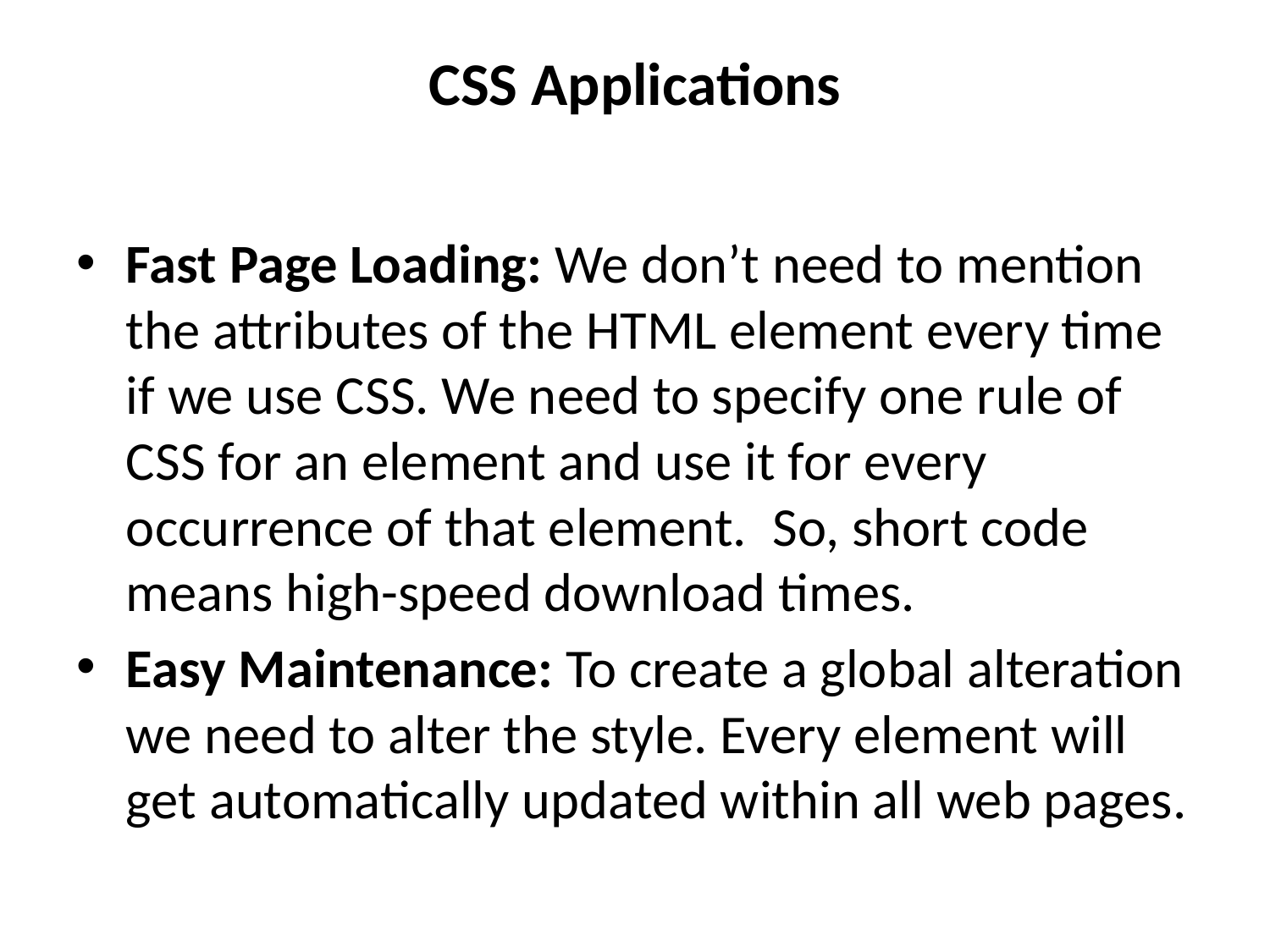

# CSS Applications
Fast Page Loading: We don’t need to mention the attributes of the HTML element every time if we use CSS. We need to specify one rule of CSS for an element and use it for every occurrence of that element.  So, short code means high-speed download times.
Easy Maintenance: To create a global alteration we need to alter the style. Every element will get automatically updated within all web pages.